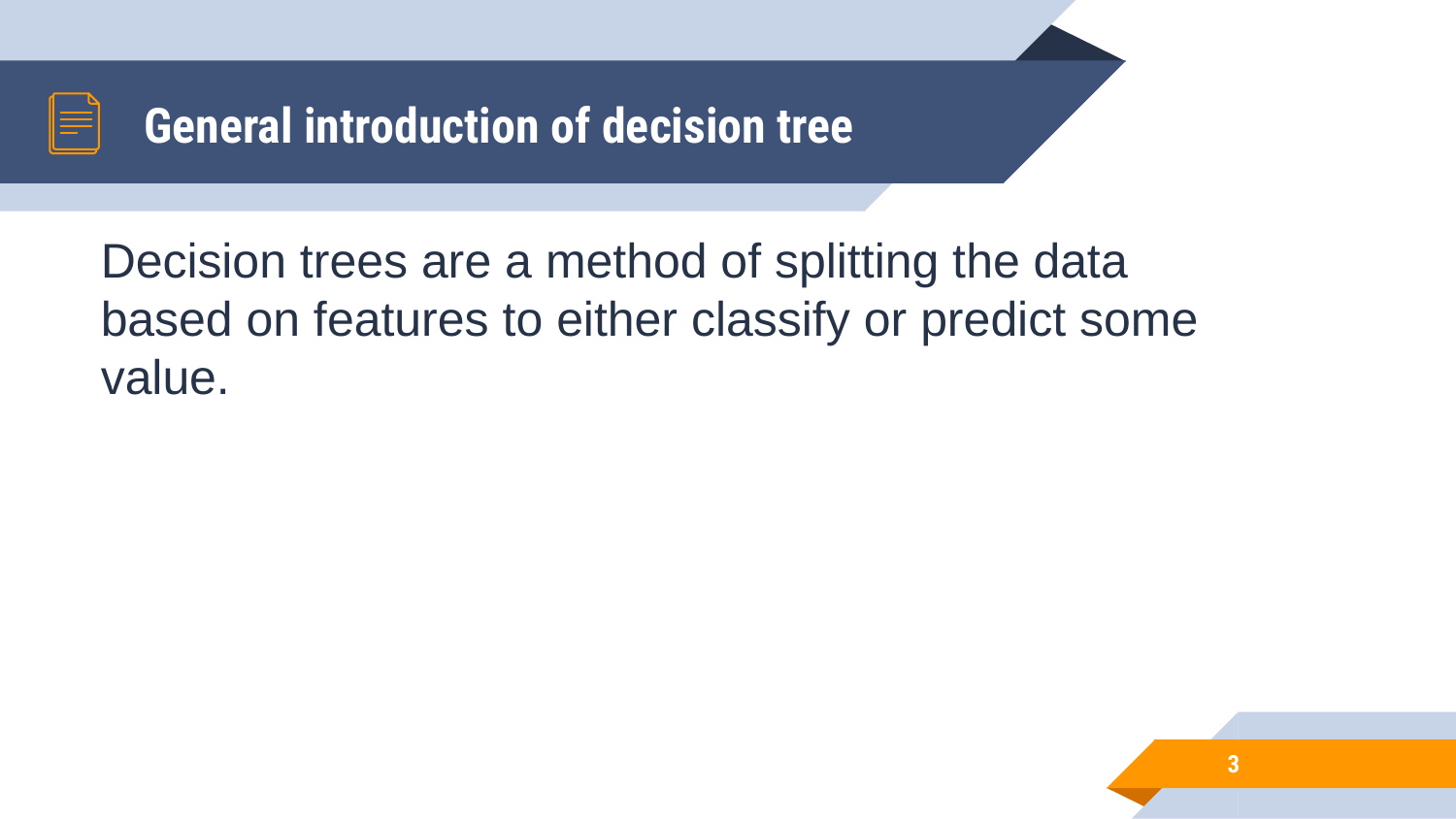

# General introduction of decision tree

Decision trees are a method of splitting the data based on features to either classify or predict some value.
3